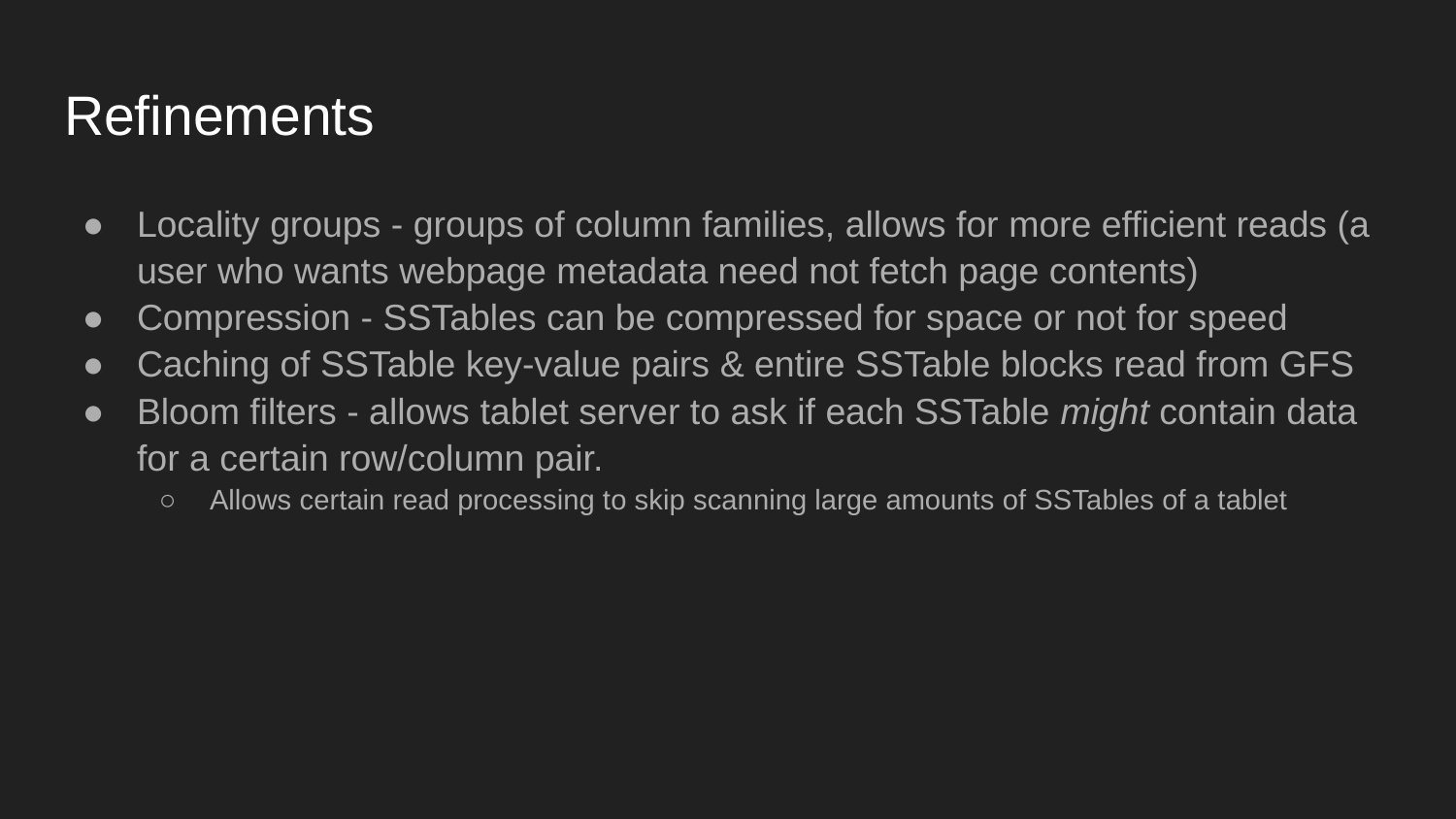

# Refinements
Locality groups - groups of column families, allows for more efficient reads (a user who wants webpage metadata need not fetch page contents)
Compression - SSTables can be compressed for space or not for speed
Caching of SSTable key-value pairs & entire SSTable blocks read from GFS
Bloom filters - allows tablet server to ask if each SSTable might contain data for a certain row/column pair.
Allows certain read processing to skip scanning large amounts of SSTables of a tablet